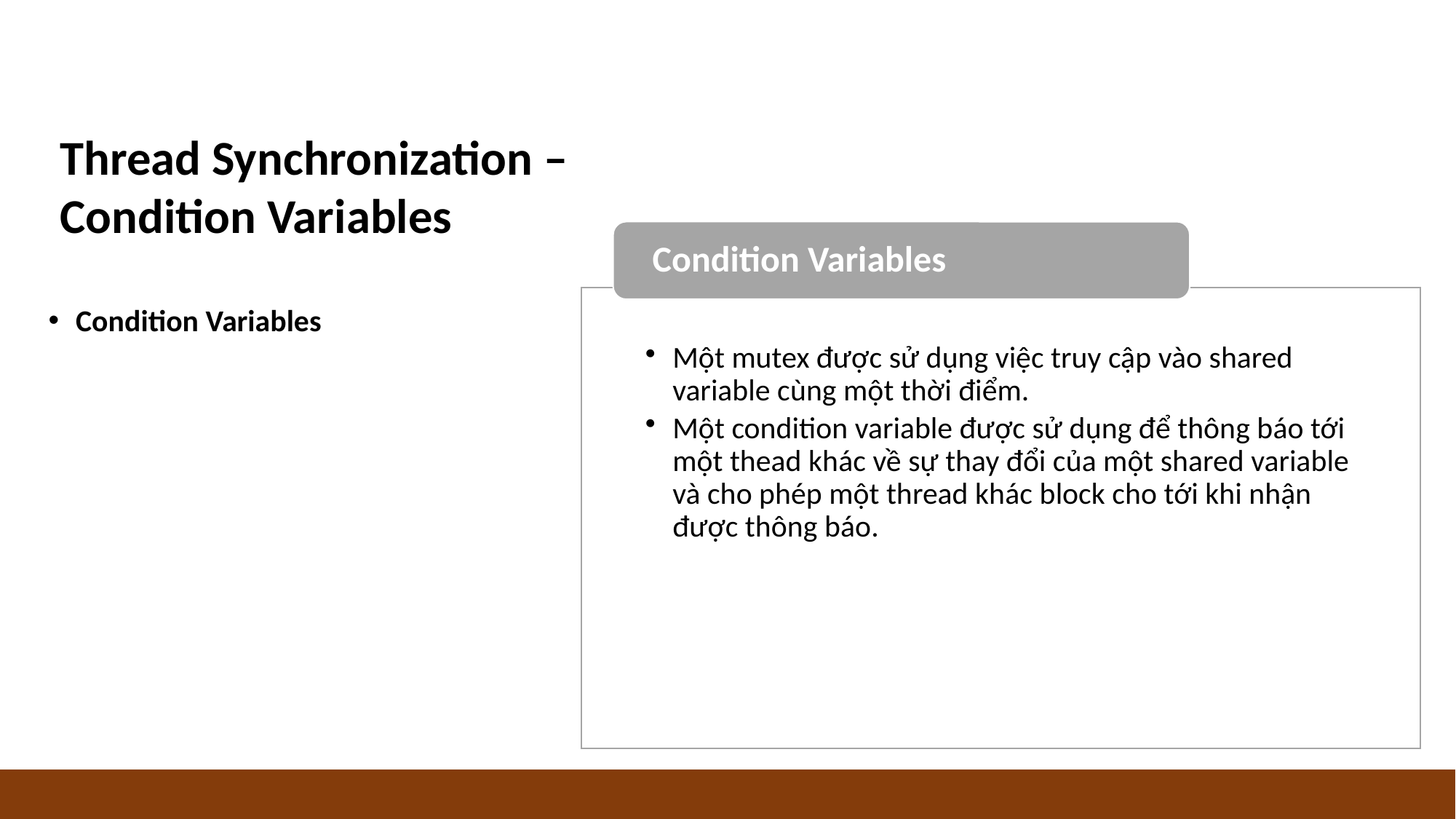

Thread Synchronization – Condition Variables

Condition Variables

Một mutex được sử dụng việc truy cập vào shared variable cùng một thời điểm.
Một condition variable được sử dụng để thông báo tới một thead khác về sự thay đổi của một shared variable và cho phép một thread khác block cho tới khi nhận được thông báo.

Condition Variables